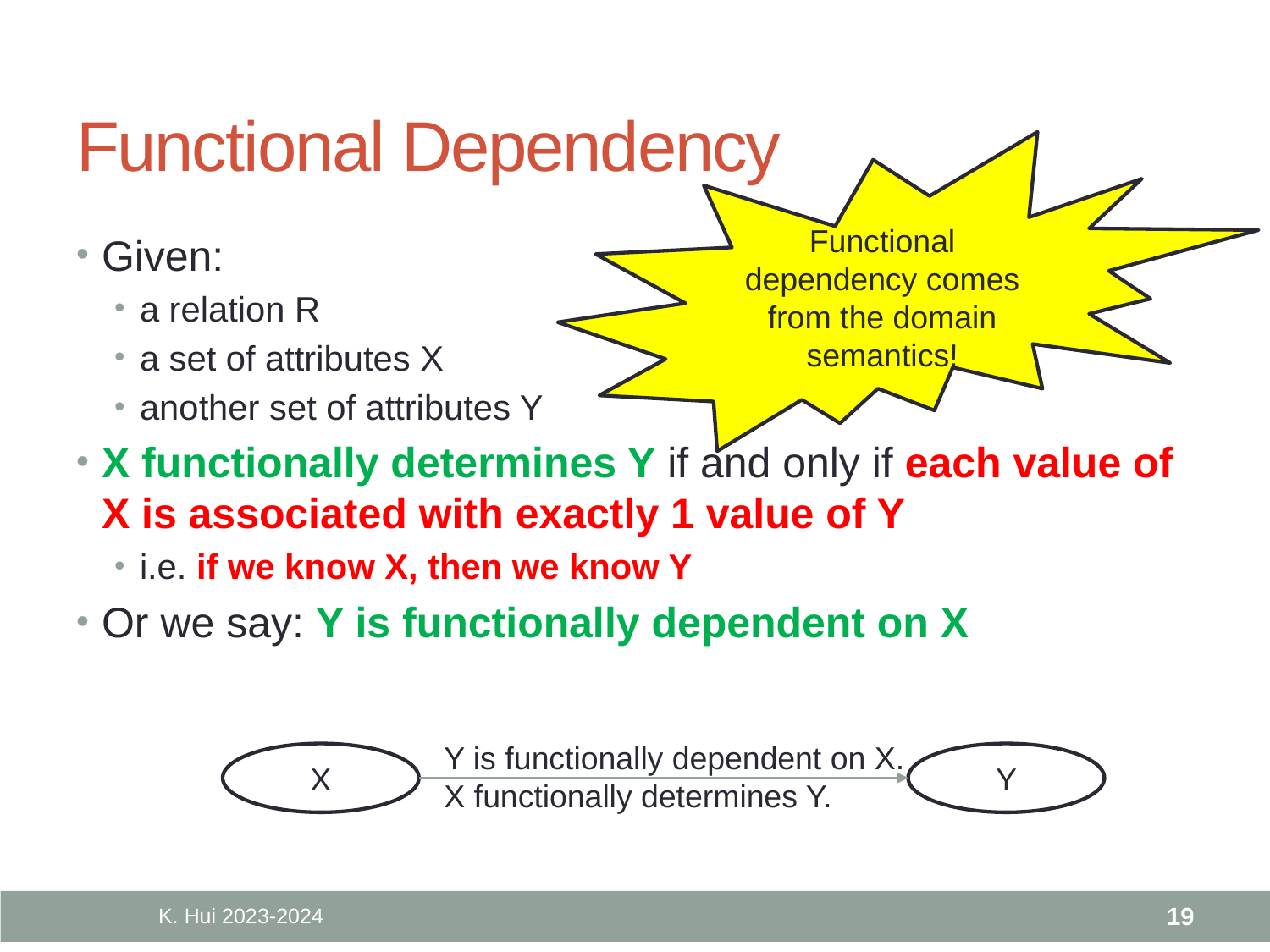

# Functional Dependency
Functional dependency comes from the domain semantics!
Given:
a relation R
a set of attributes X
another set of attributes Y
X functionally determines Y if and only if each value of X is associated with exactly 1 value of Y
i.e. if we know X, then we know Y
Or we say: Y is functionally dependent on X
Y is functionally dependent on X.
X functionally determines Y.
X
Y
K. Hui 2023-2024
19